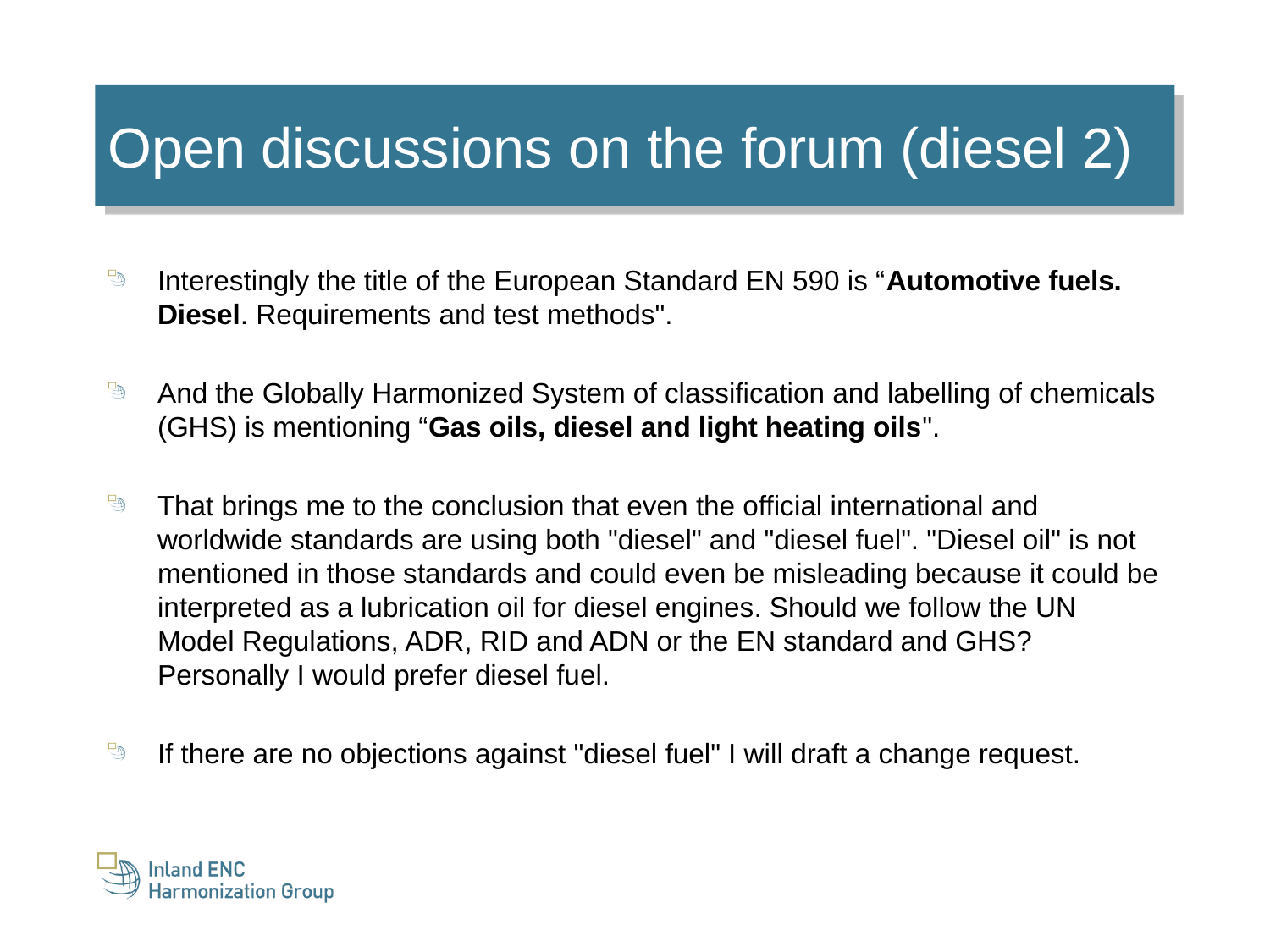

Open discussions on the forum (diesel 2)
Interestingly the title of the European Standard EN 590 is “Automotive fuels. Diesel. Requirements and test methods".

And the Globally Harmonized System of classification and labelling of chemicals (GHS) is mentioning “Gas oils, diesel and light heating oils".

That brings me to the conclusion that even the official international and worldwide standards are using both "diesel" and "diesel fuel". "Diesel oil" is not mentioned in those standards and could even be misleading because it could be interpreted as a lubrication oil for diesel engines. Should we follow the UN Model Regulations, ADR, RID and ADN or the EN standard and GHS? Personally I would prefer diesel fuel.

If there are no objections against "diesel fuel" I will draft a change request.